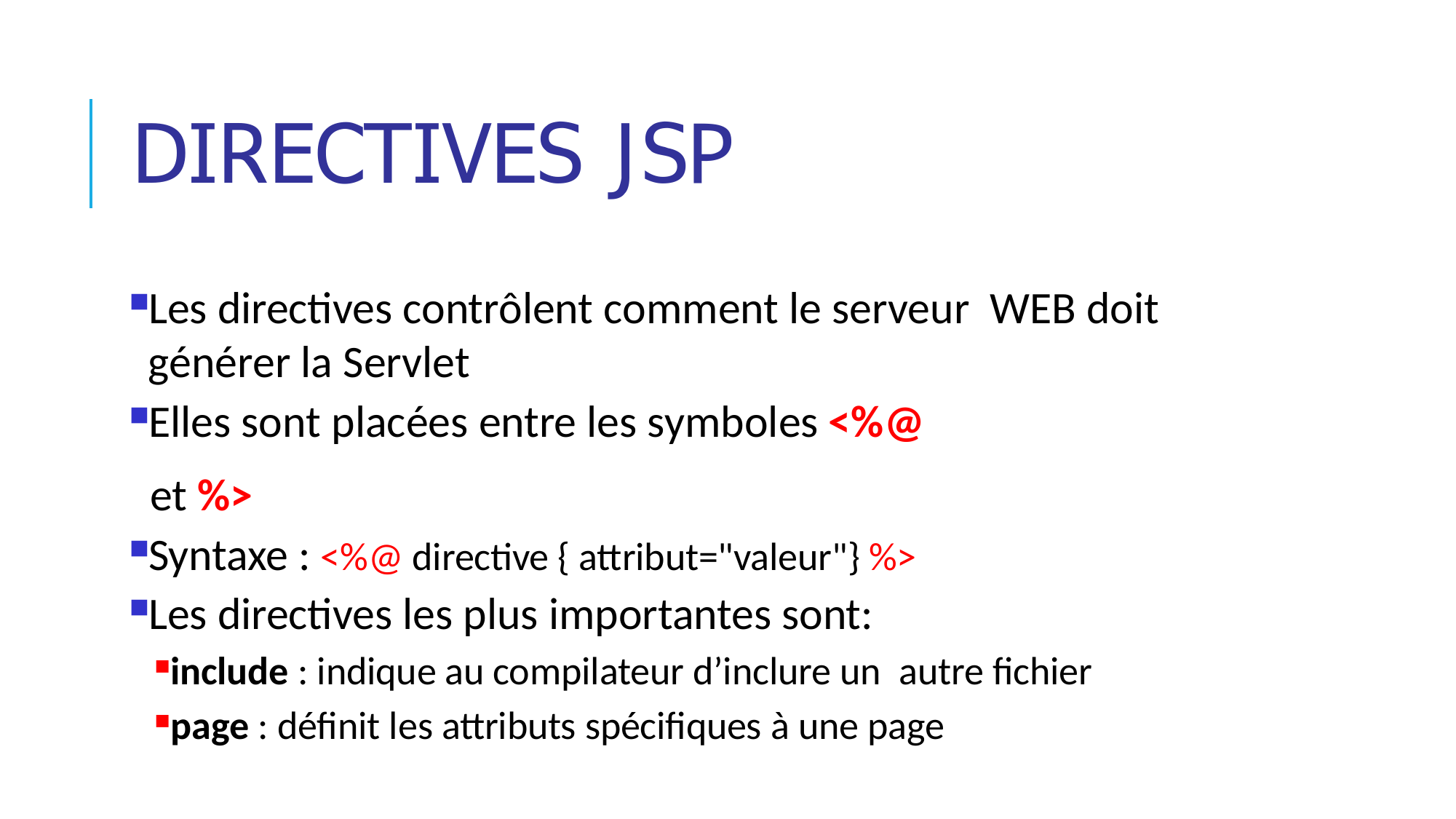

# Directives JSP
Les directives contrôlent comment le serveur  WEB doit générer la Servlet
Elles sont placées entre les symboles <%@
et %>
Syntaxe : <%@ directive { attribut="valeur"} %>
Les directives les plus importantes sont:
include : indique au compilateur d’inclure un  autre fichier
page : définit les attributs spécifiques à une page